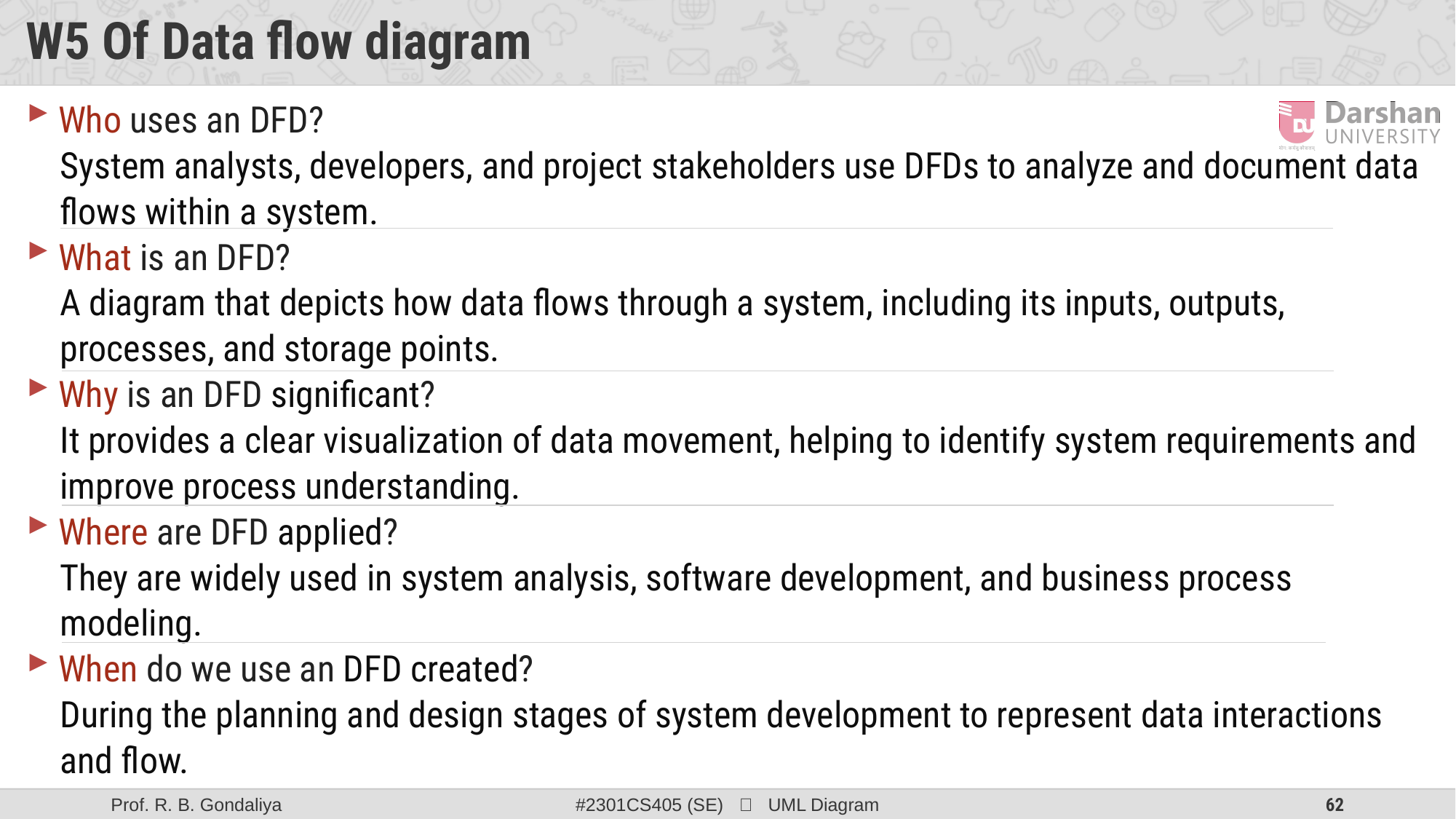

# W5 Of Data flow diagram
Who uses an DFD?
    System analysts, developers, and project stakeholders use DFDs to analyze and document data
    flows within a system.
What is an DFD?
    A diagram that depicts how data flows through a system, including its inputs, outputs,
    processes, and storage points.
Why is an DFD significant?
    It provides a clear visualization of data movement, helping to identify system requirements and
    improve process understanding.
Where are DFD applied?
    They are widely used in system analysis, software development, and business process
    modeling.
When do we use an DFD created?
    During the planning and design stages of system development to represent data interactions
    and flow.